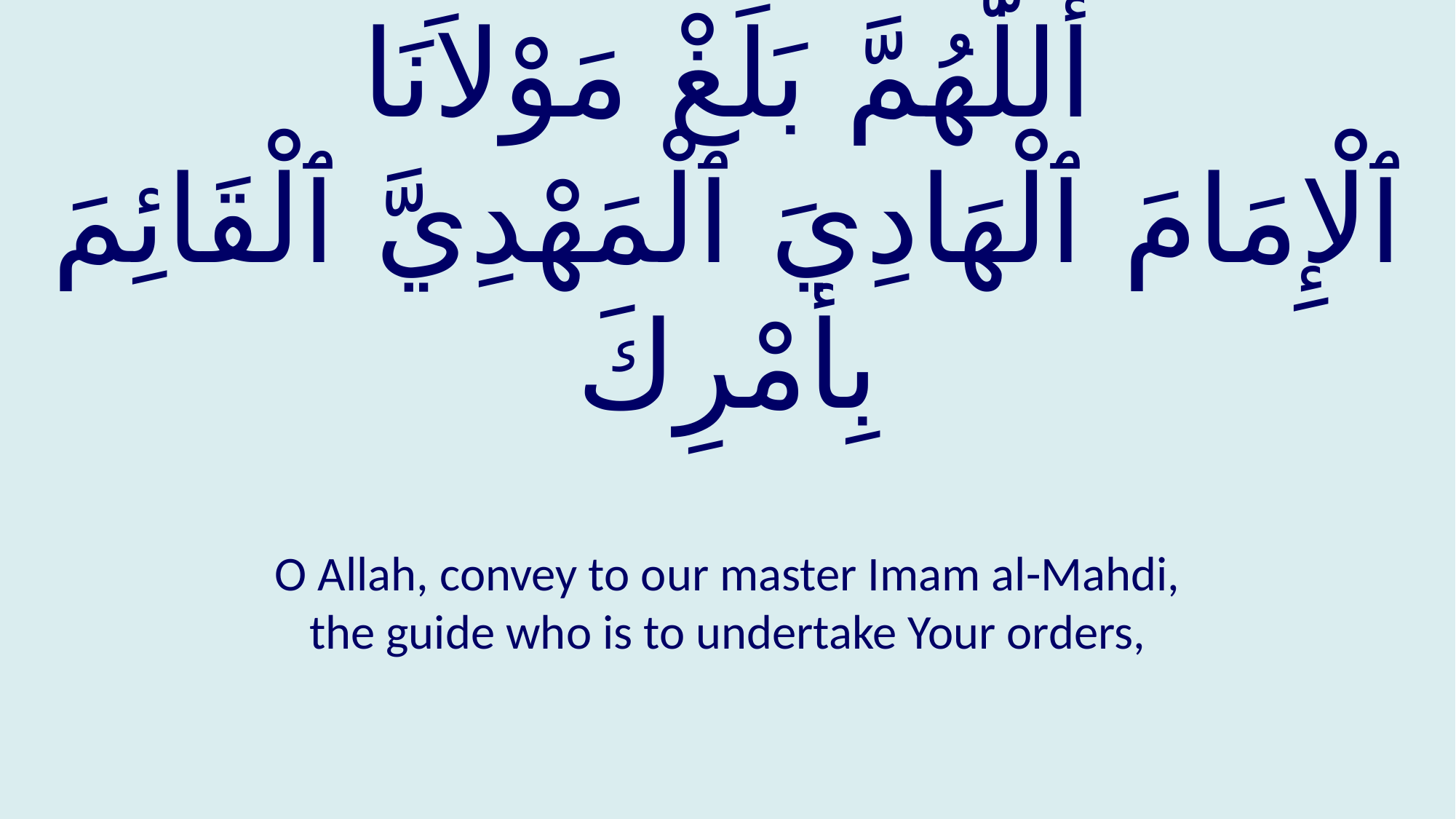

# أَللّٰهُمَّ بَلِّغْ مَوْلاَنَا ٱلْإِمَامَ ٱلْهَادِيَ ٱلْمَهْدِيَّ ٱلْقَائِمَ بِأَمْرِكَ
O Allah, convey to our master Imam al-Mahdi, the guide who is to undertake Your orders,